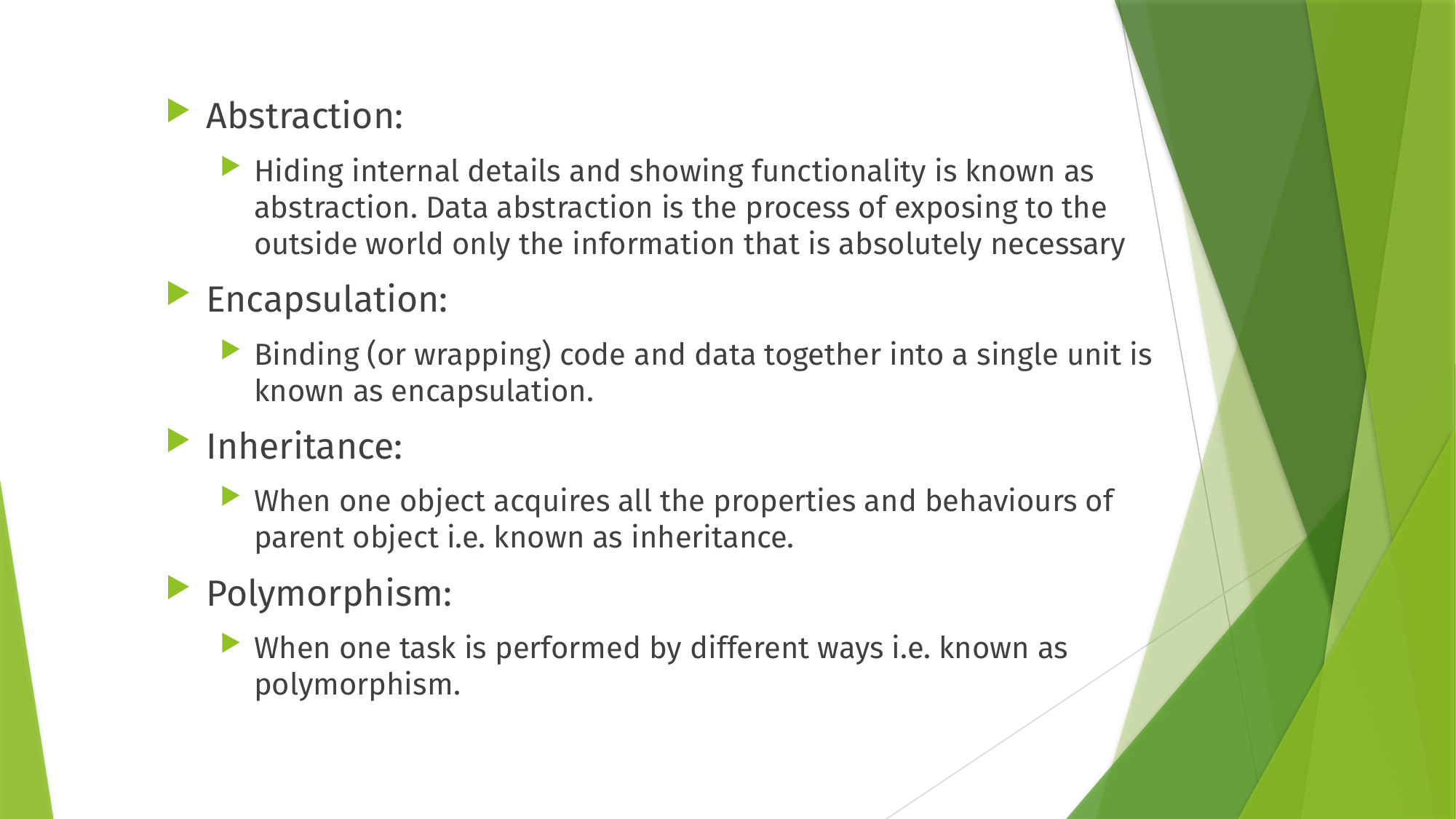

Abstraction:
Hiding internal details and showing functionality is known as abstraction. Data abstraction is the process of exposing to the outside world only the information that is absolutely necessary
Encapsulation:
Binding (or wrapping) code and data together into a single unit is known as encapsulation.
Inheritance:
When one object acquires all the properties and behaviours of parent object i.e. known as inheritance.
Polymorphism:
When one task is performed by different ways i.e. known as polymorphism.